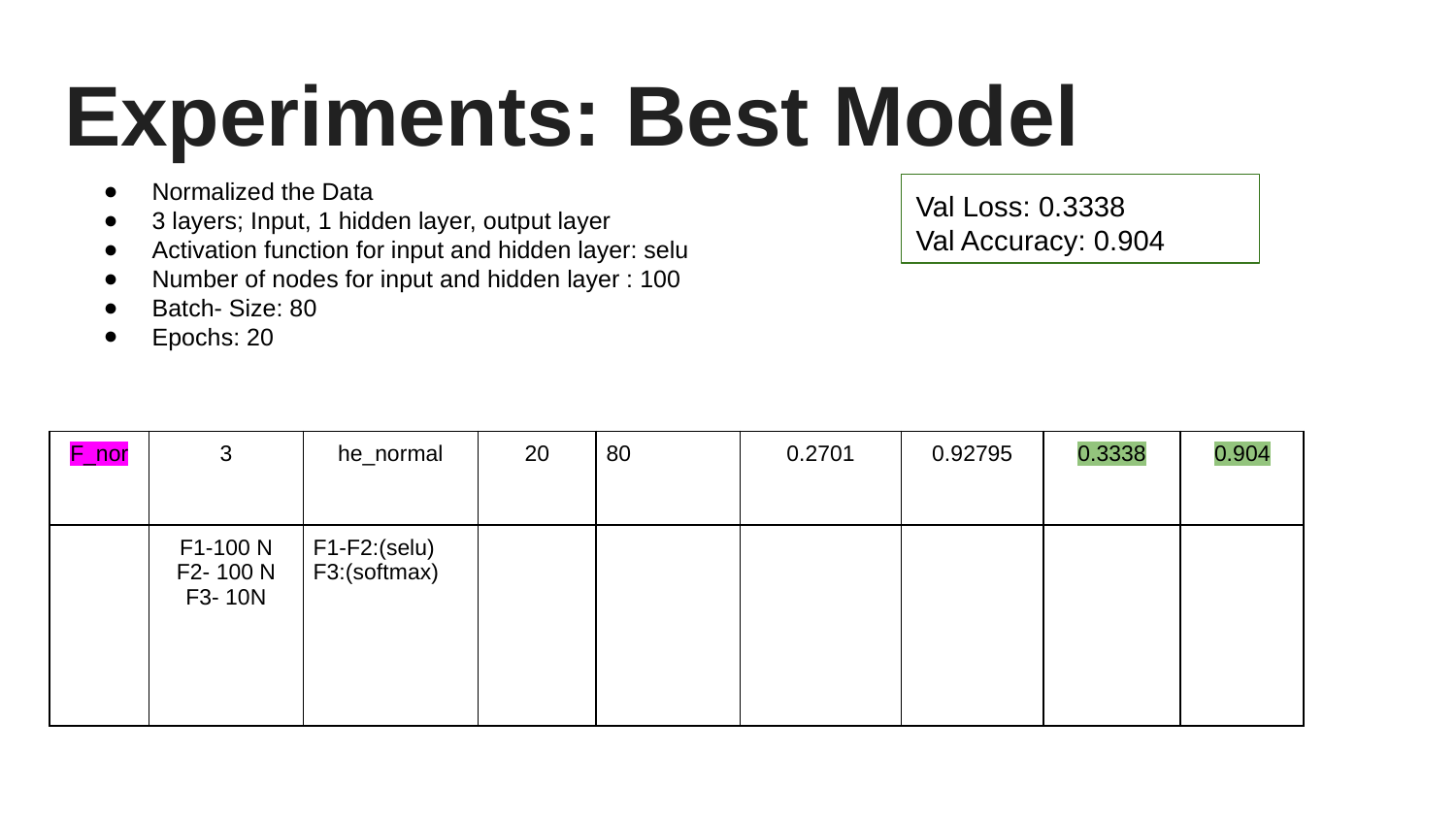

# Experiments: Best Model
Normalized the Data
3 layers; Input, 1 hidden layer, output layer
Activation function for input and hidden layer: selu
Number of nodes for input and hidden layer : 100
Batch- Size: 80
Epochs: 20
Val Loss: 0.3338
Val Accuracy: 0.904

| F\_nor | 3 | he\_normal | 20 | 80 | 0.2701 | 0.92795 | 0.3338 | 0.904 |
| --- | --- | --- | --- | --- | --- | --- | --- | --- |
|  | F1-100 N F2- 100 N F3- 10N | F1-F2:(selu) F3:(softmax) |  |  |  |  |  |  |